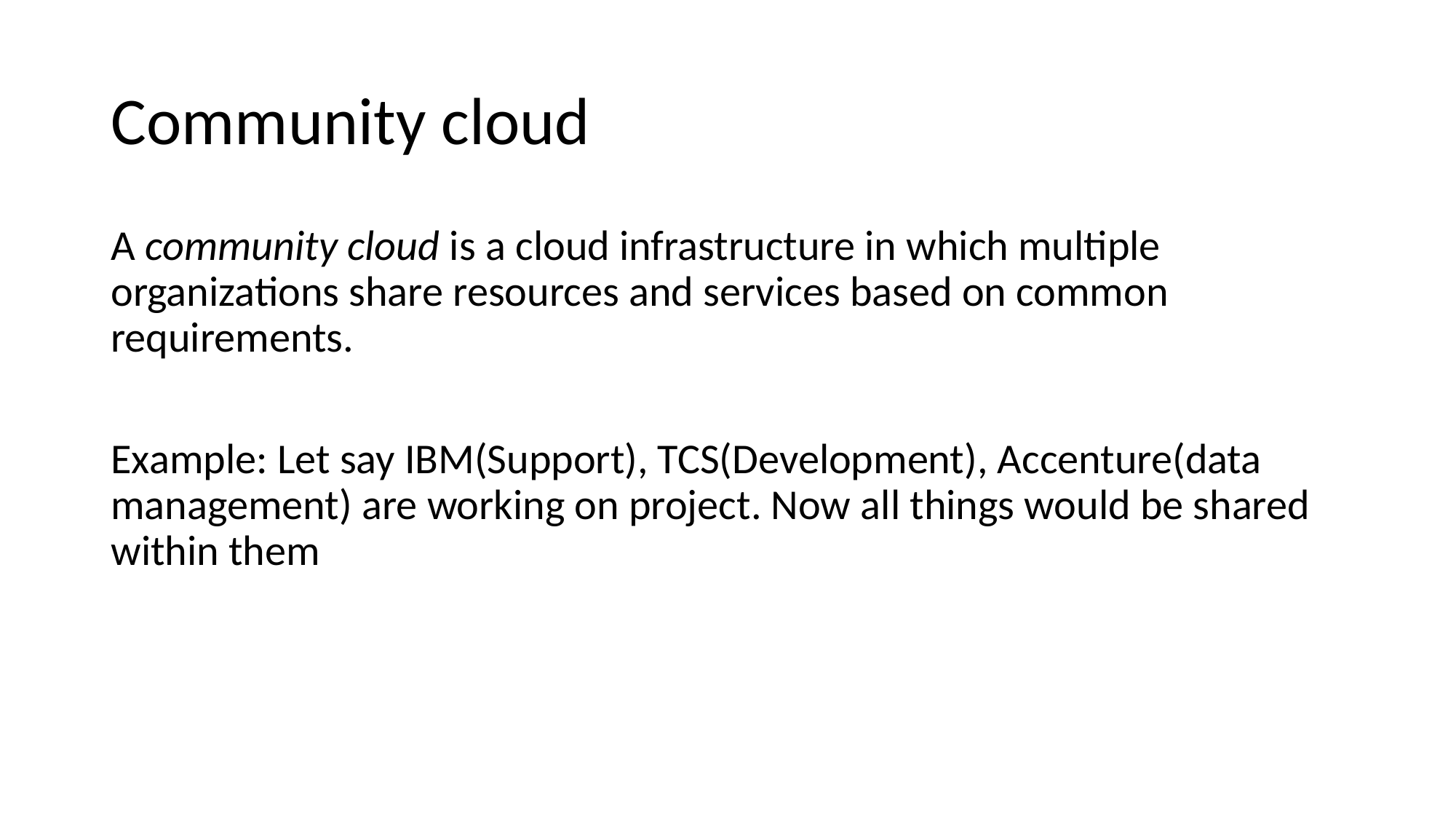

# Community cloud
A community cloud is a cloud infrastructure in which multiple organizations share resources and services based on common requirements.

Example: Let say IBM(Support), TCS(Development), Accenture(data management) are working on project. Now all things would be shared within them